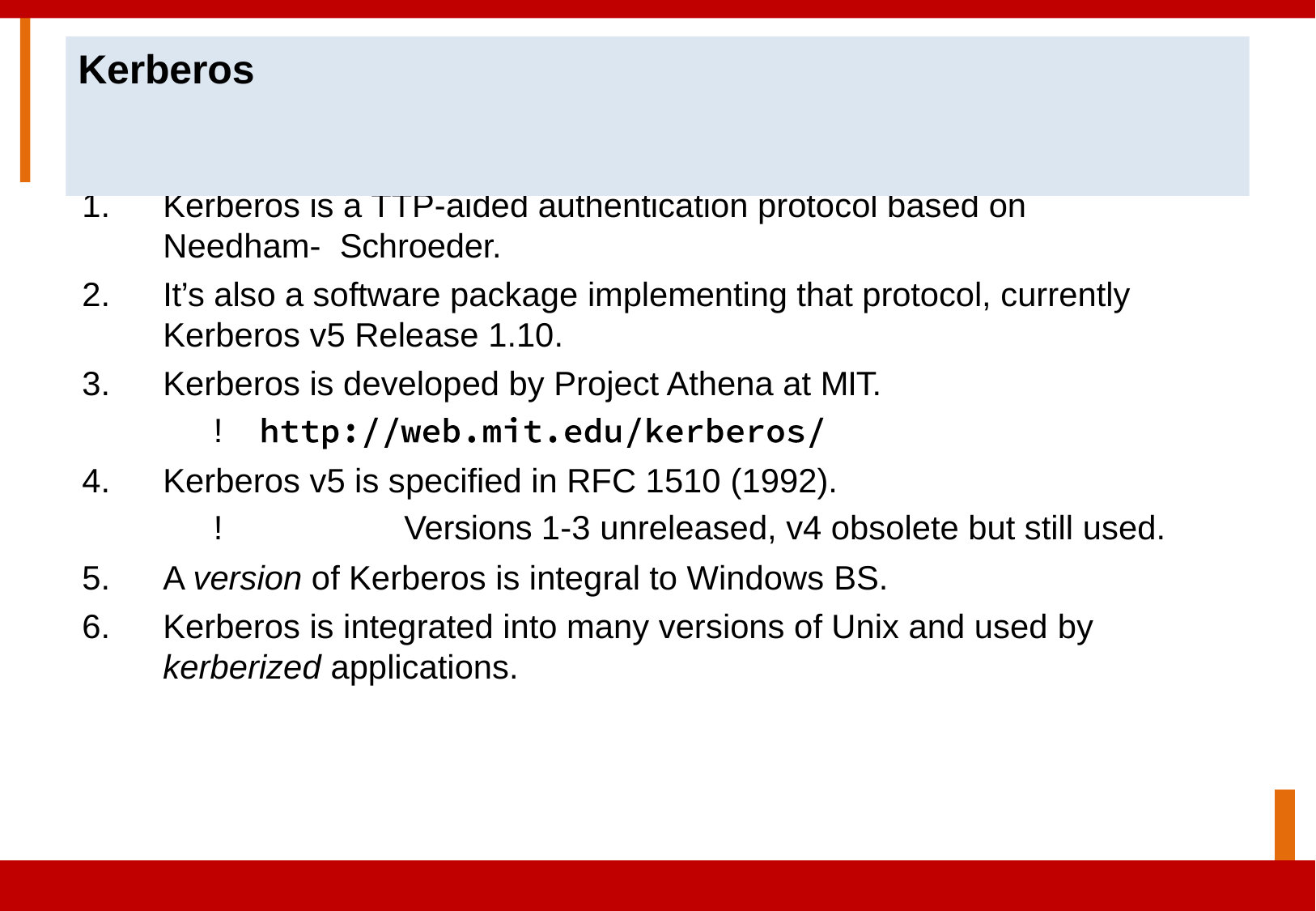

# Kerberos
Kerberos is a TTP-aided authentication protocol based on Needham-  Schroeder.
It’s also a software package implementing that protocol, currently
Kerberos v5 Release 1.10.
Kerberos is developed by Project Athena at MIT.
!
Kerberos v5 is specified in RFC 1510 (1992).
!	Versions 1-3 unreleased, v4 obsolete but still used.
A version of Kerberos is integral to Windows BS.
Kerberos is integrated into many versions of Unix and used by
kerberized applications.